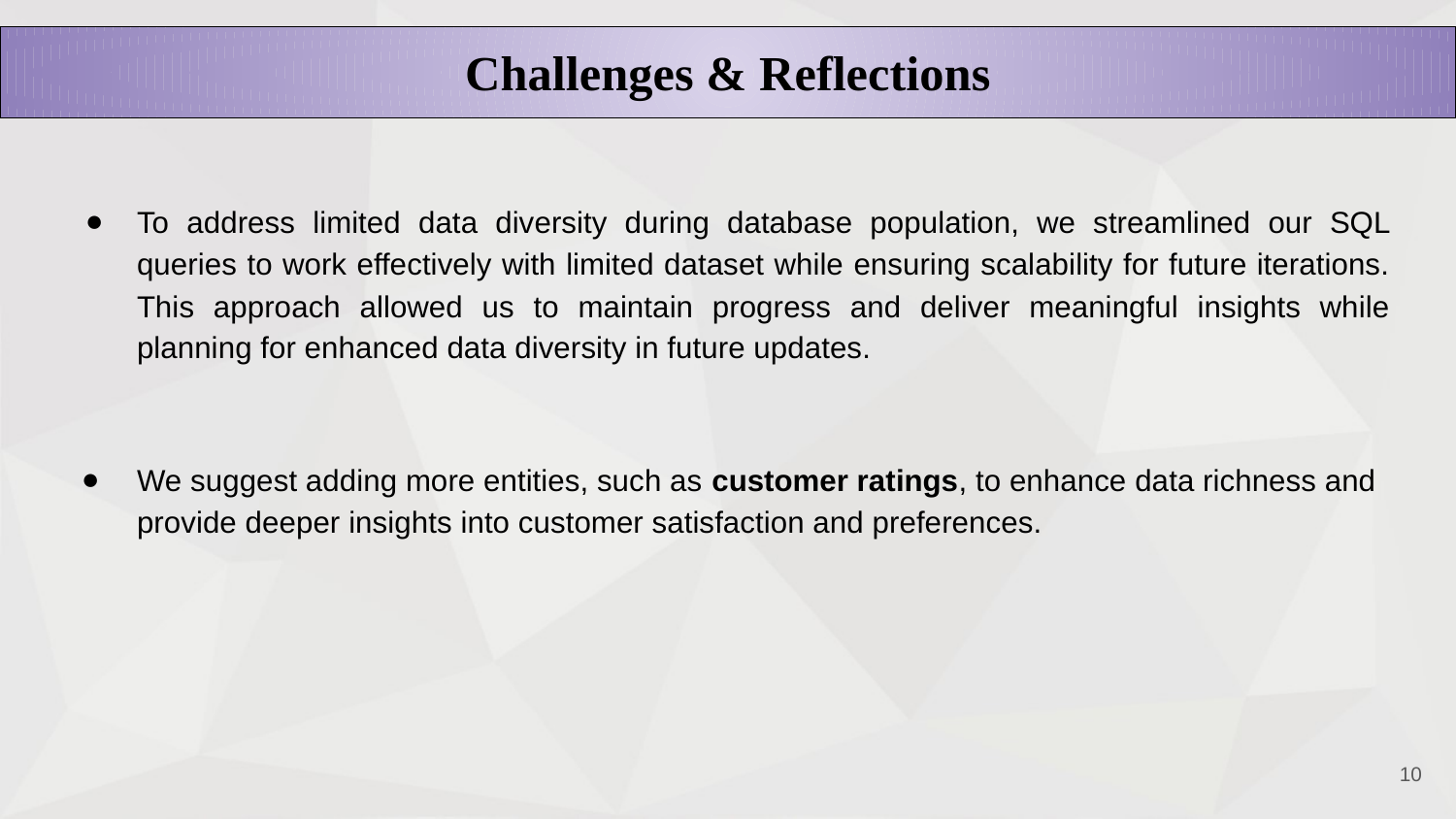

# Challenges & Reflections
To address limited data diversity during database population, we streamlined our SQL queries to work effectively with limited dataset while ensuring scalability for future iterations. This approach allowed us to maintain progress and deliver meaningful insights while planning for enhanced data diversity in future updates.

We suggest adding more entities, such as customer ratings, to enhance data richness and provide deeper insights into customer satisfaction and preferences.
10